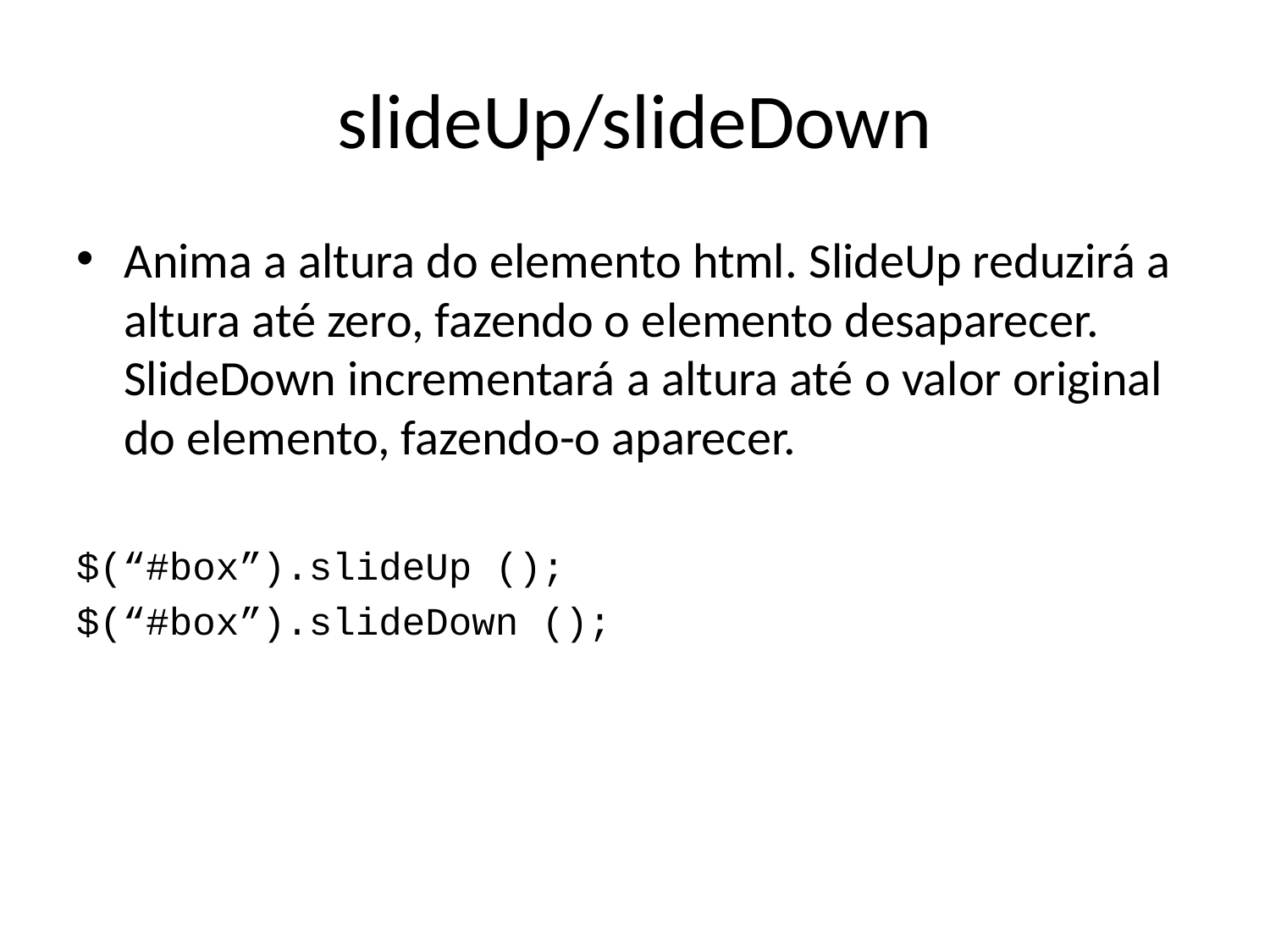

# slideUp/slideDown
Anima a altura do elemento html. SlideUp reduzirá a altura até zero, fazendo o elemento desaparecer. SlideDown incrementará a altura até o valor original do elemento, fazendo-o aparecer.

$(“#box”).slideUp ();
$(“#box”).slideDown ();